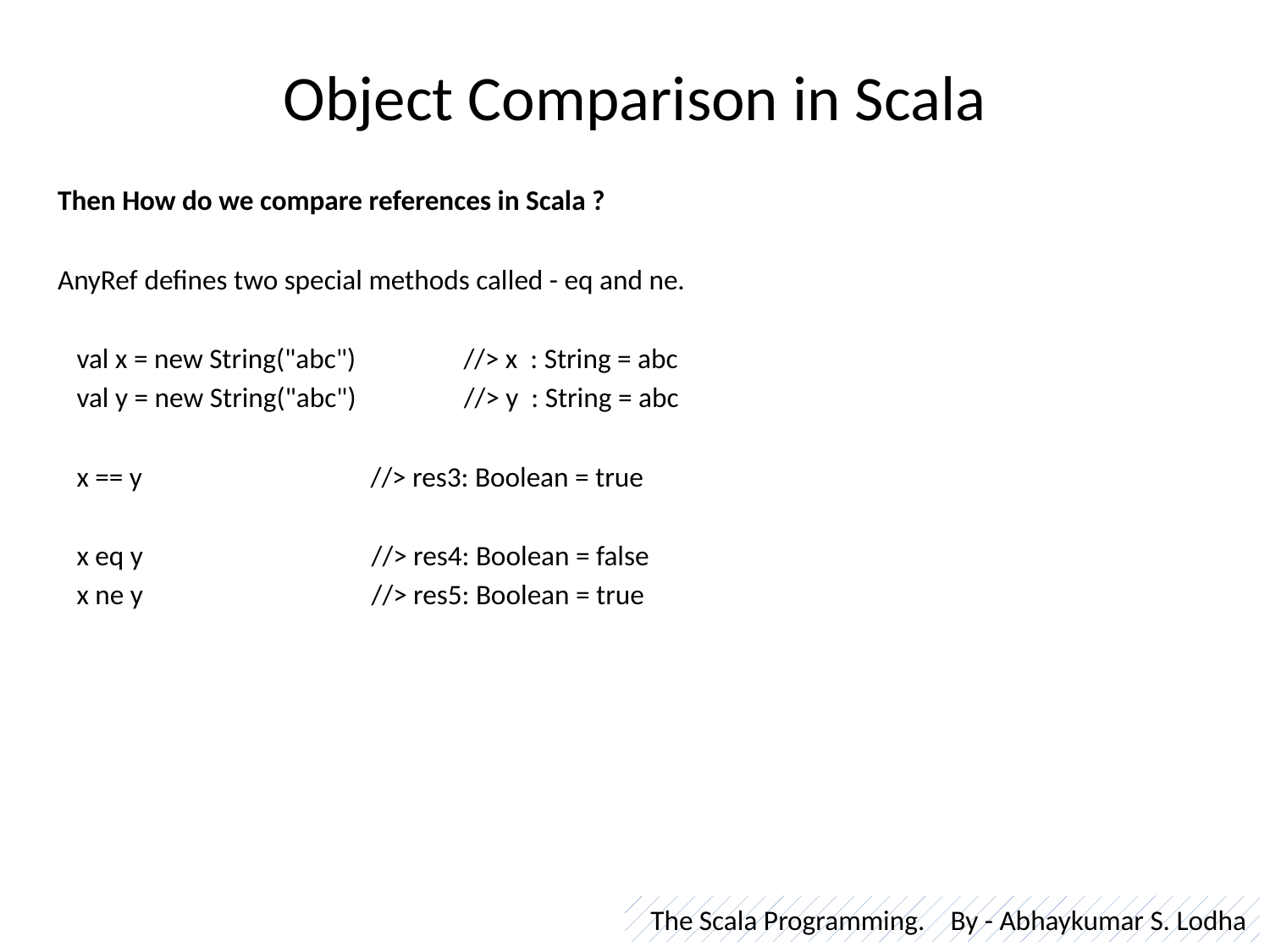

# Object Comparison in Scala
Then How do we compare references in Scala ?

AnyRef defines two special methods called - eq and ne.

   val x = new String("abc")                 //> x  : String = abc
   val y = new String("abc")                 //> y  : String = abc

   x == y                                    //> res3: Boolean = true

   x eq y                                    //> res4: Boolean = false
   x ne y                                    //> res5: Boolean = true